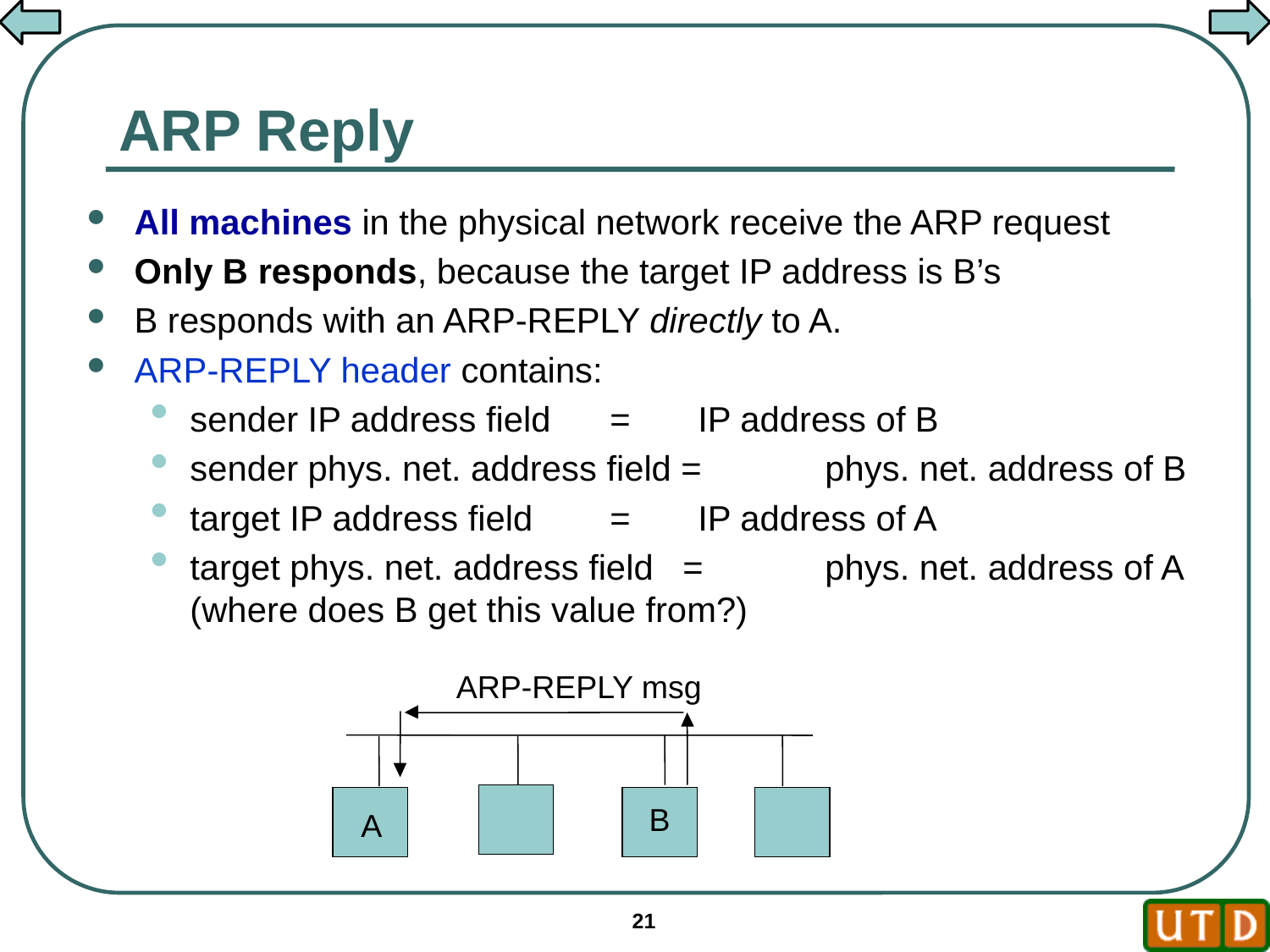

# ARP Reply
All machines in the physical network receive the ARP request
Only B responds, because the target IP address is B’s
B responds with an ARP-REPLY directly to A.
ARP-REPLY header contains:
sender IP address field 	    =	IP address of B
sender phys. net. address field = 	phys. net. address of B
target IP address field 	    = 	IP address of A
target phys. net. address field   =	phys. net. address of A
(where does B get this value from?)

ARP-REPLY msg

B

A
21